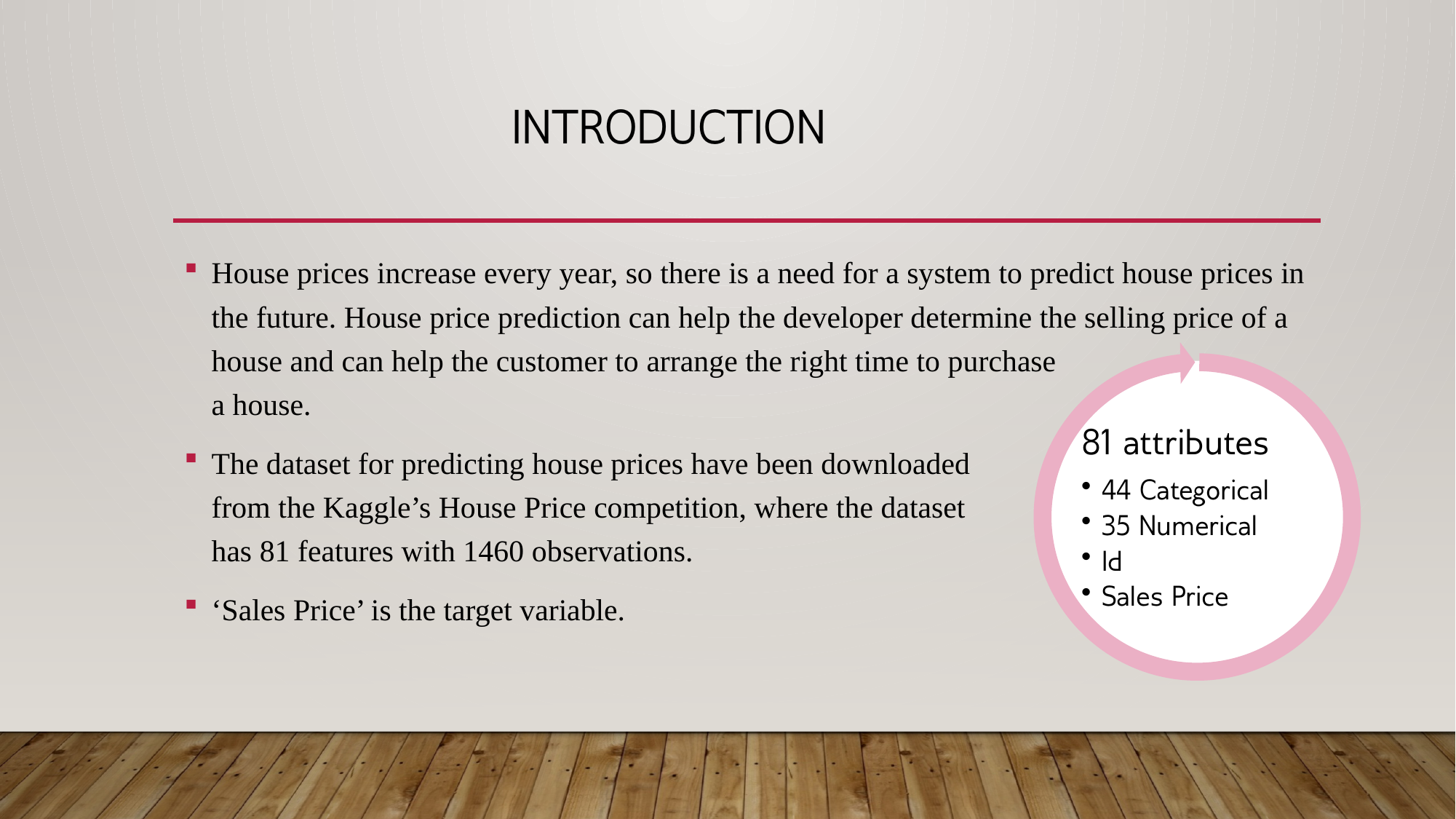

# Introduction
House prices increase every year, so there is a need for a system to predict house prices in the future. House price prediction can help the developer determine the selling price of a house and can help the customer to arrange the right time to purchase                                 a house.
The dataset for predicting house prices have been downloaded                                        from the Kaggle’s House Price competition, where the dataset                                            has 81 features with 1460 observations.
‘Sales Price’ is the target variable.

81 attributes
44 Categorical
35 Numerical
Id
Sales Price